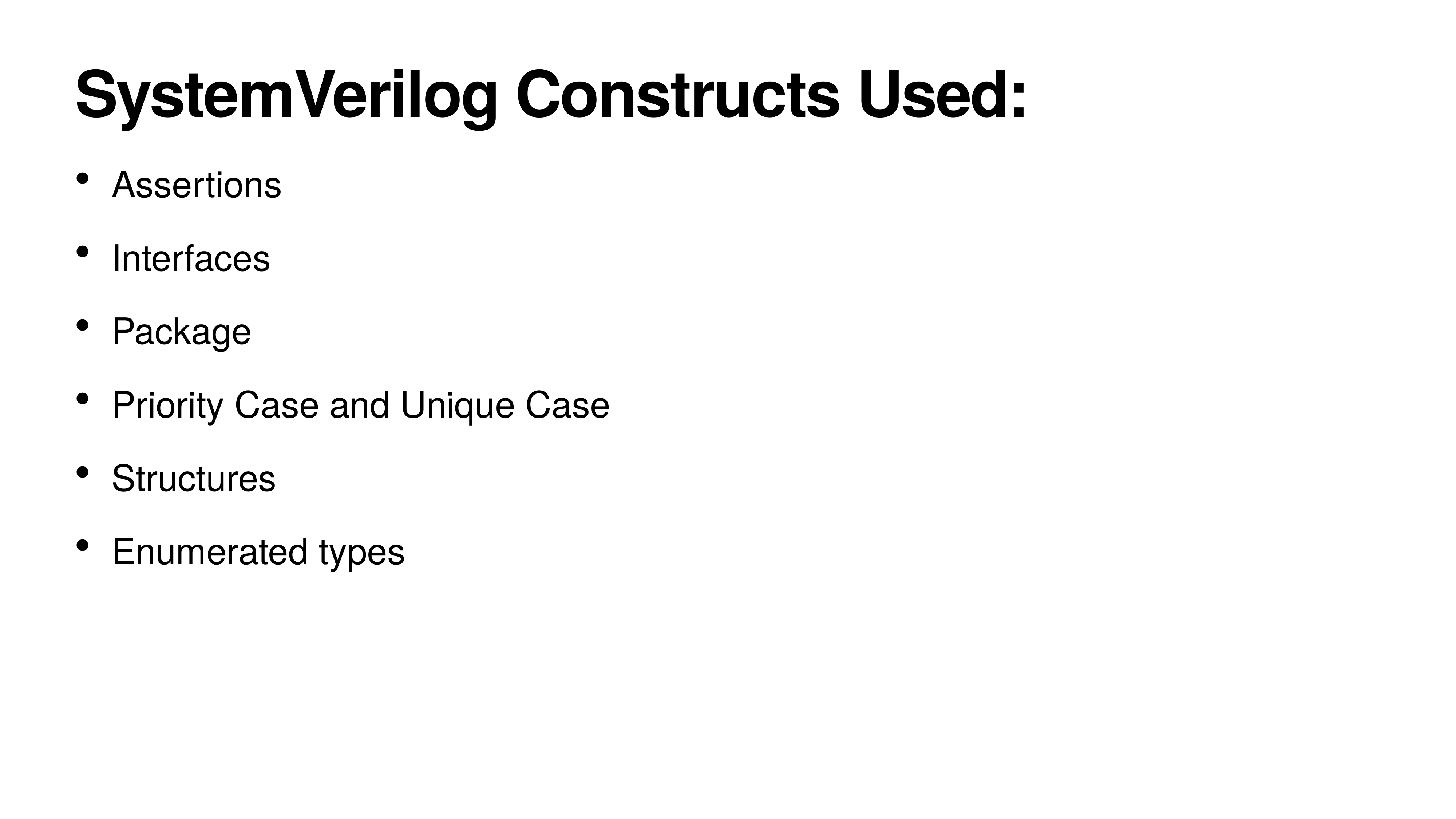

# SystemVerilog Constructs Used:
Assertions
Interfaces
Package
Priority Case and Unique Case
Structures
Enumerated types